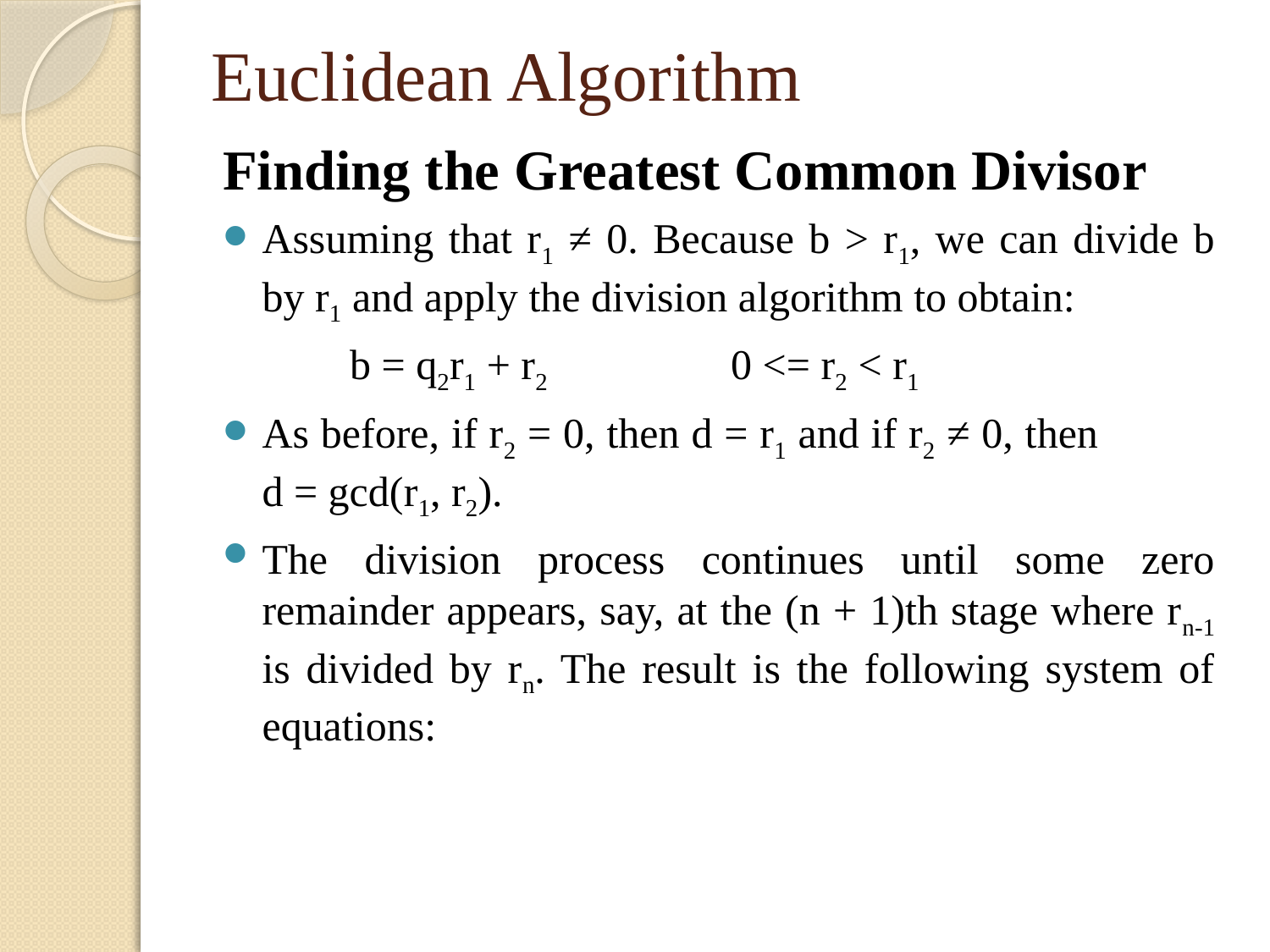

Euclidean Algorithm
Finding the Greatest Common Divisor
Assuming that r1 ≠ 0. Because b > r1, we can divide b by r1 and apply the division algorithm to obtain:
	b = q2r1 + r2 		0 <= r2 < r1
As before, if r2 = 0, then d = r1 and if r2 ≠ 0, then           d = gcd(r1, r2).
The division process continues until some zero remainder appears, say, at the (n + 1)th stage where rn-1 is divided by rn. The result is the following system of equations: